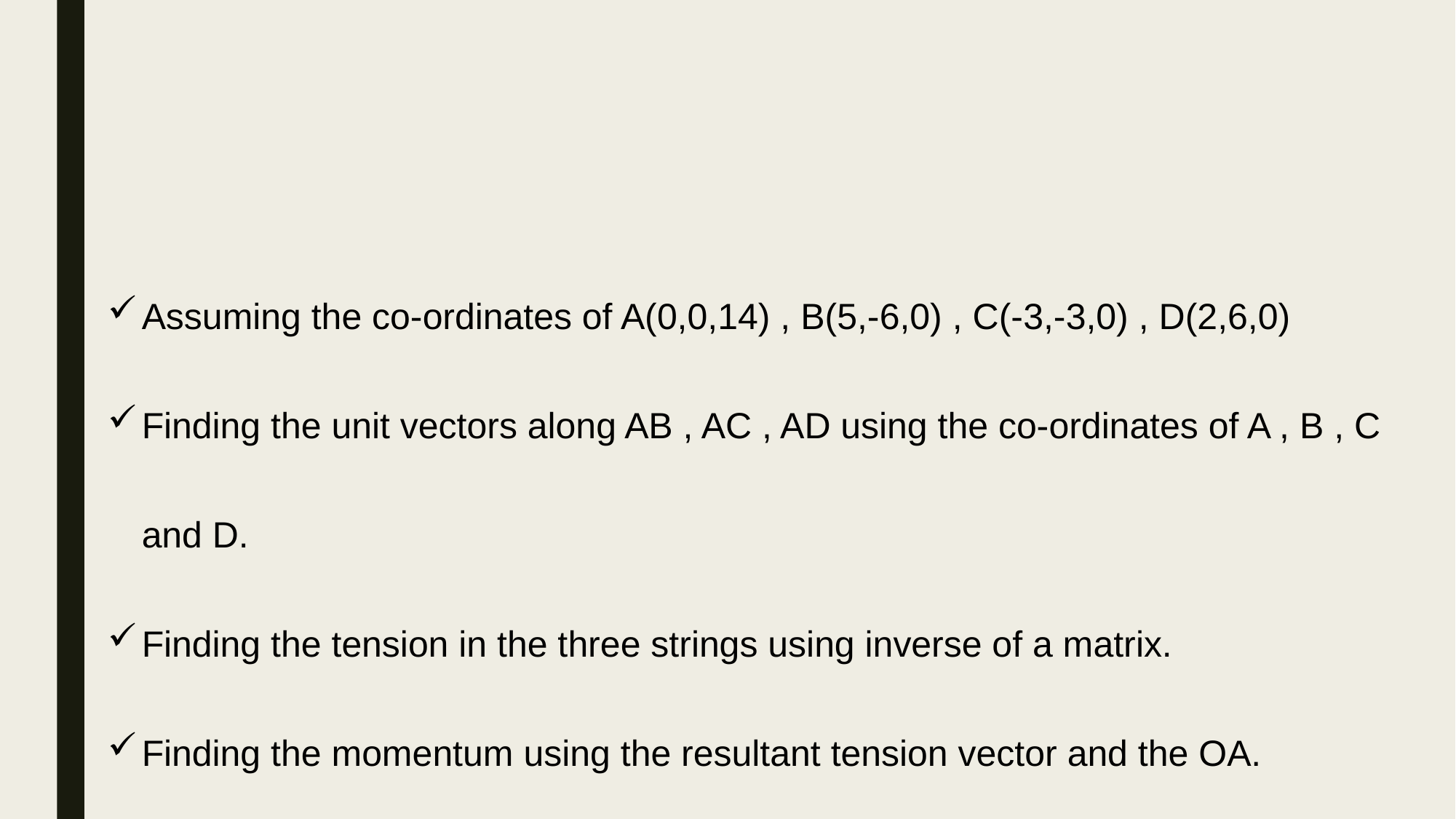

Assuming the co-ordinates of A(0,0,14) , B(5,-6,0) , C(-3,-3,0) , D(2,6,0)
Finding the unit vectors along AB , AC , AD using the co-ordinates of A , B , C and D.
Finding the tension in the three strings using inverse of a matrix.
Finding the momentum using the resultant tension vector and the OA.